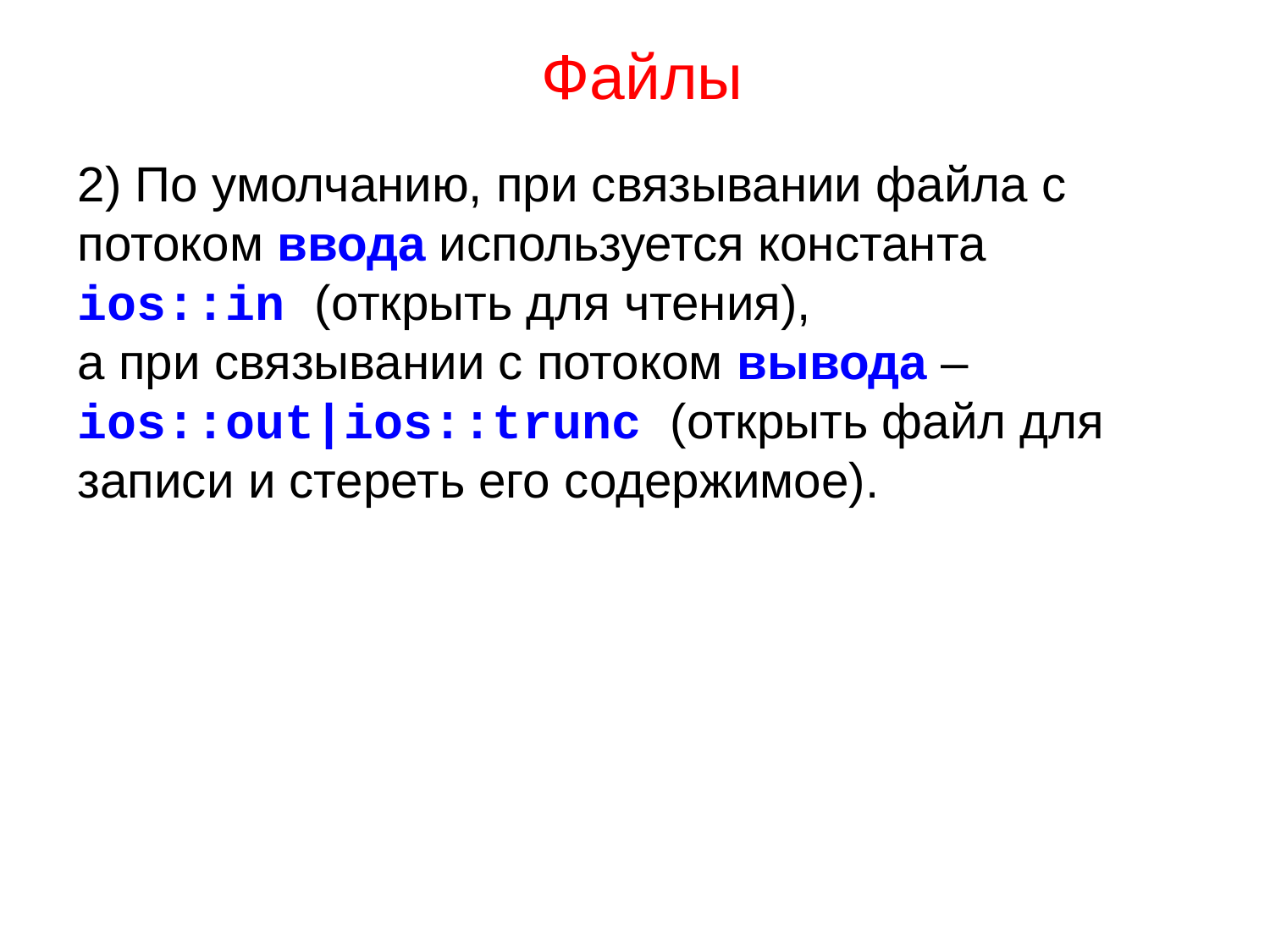

# Файлы
2) По умолчанию, при связывании файла с потоком ввода используется константа
ios::in (открыть для чтения),
а при связывании с потоком вывода – ios::out|ios::trunc (открыть файл для записи и стереть его содержимое).